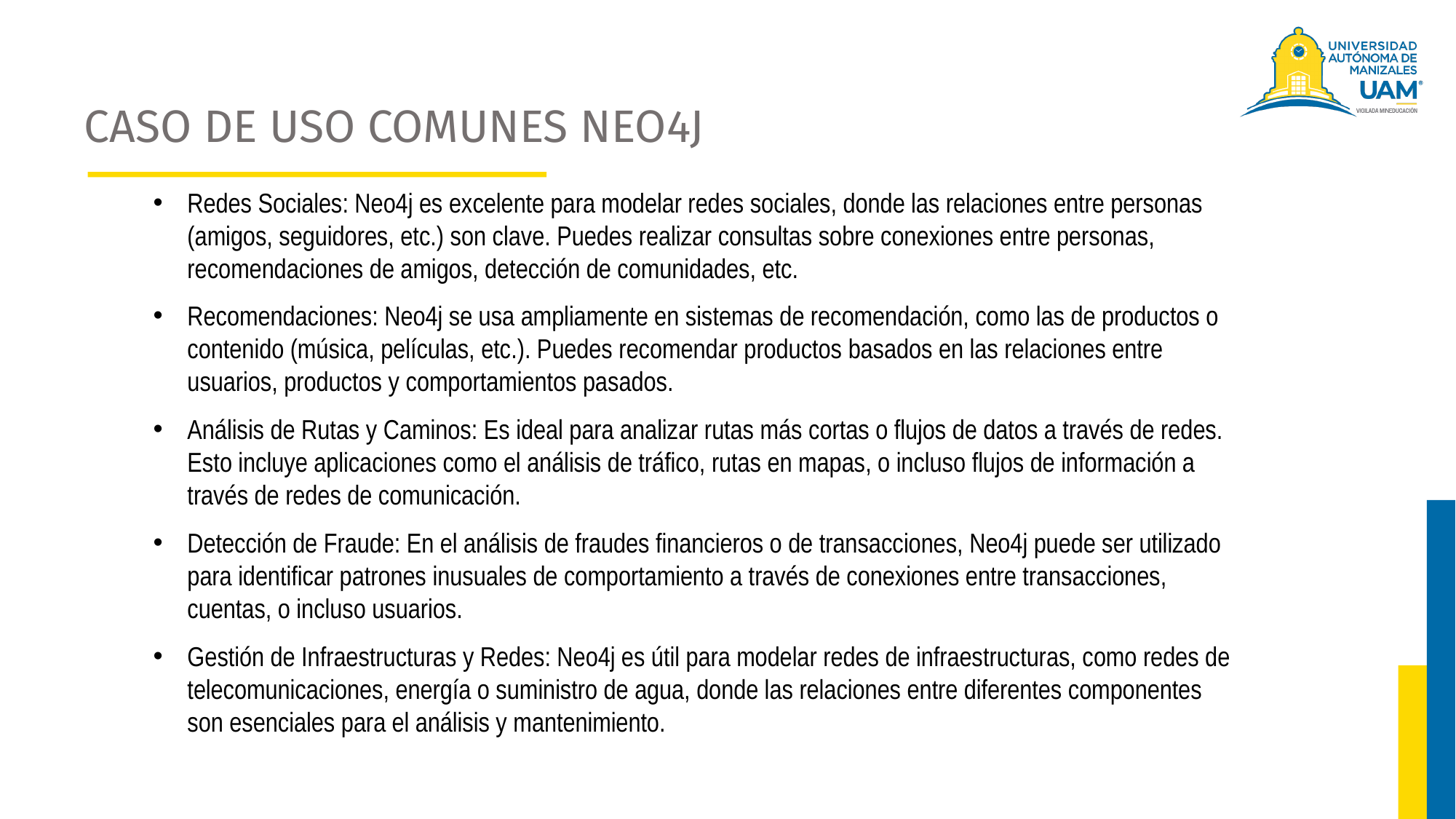

# CASO DE USO COMUNES NEO4J

Redes Sociales: Neo4j es excelente para modelar redes sociales, donde las relaciones entre personas (amigos, seguidores, etc.) son clave. Puedes realizar consultas sobre conexiones entre personas, recomendaciones de amigos, detección de comunidades, etc.
Recomendaciones: Neo4j se usa ampliamente en sistemas de recomendación, como las de productos o contenido (música, películas, etc.). Puedes recomendar productos basados en las relaciones entre usuarios, productos y comportamientos pasados.
Análisis de Rutas y Caminos: Es ideal para analizar rutas más cortas o flujos de datos a través de redes. Esto incluye aplicaciones como el análisis de tráfico, rutas en mapas, o incluso flujos de información a través de redes de comunicación.
Detección de Fraude: En el análisis de fraudes financieros o de transacciones, Neo4j puede ser utilizado para identificar patrones inusuales de comportamiento a través de conexiones entre transacciones, cuentas, o incluso usuarios.
Gestión de Infraestructuras y Redes: Neo4j es útil para modelar redes de infraestructuras, como redes de telecomunicaciones, energía o suministro de agua, donde las relaciones entre diferentes componentes son esenciales para el análisis y mantenimiento.